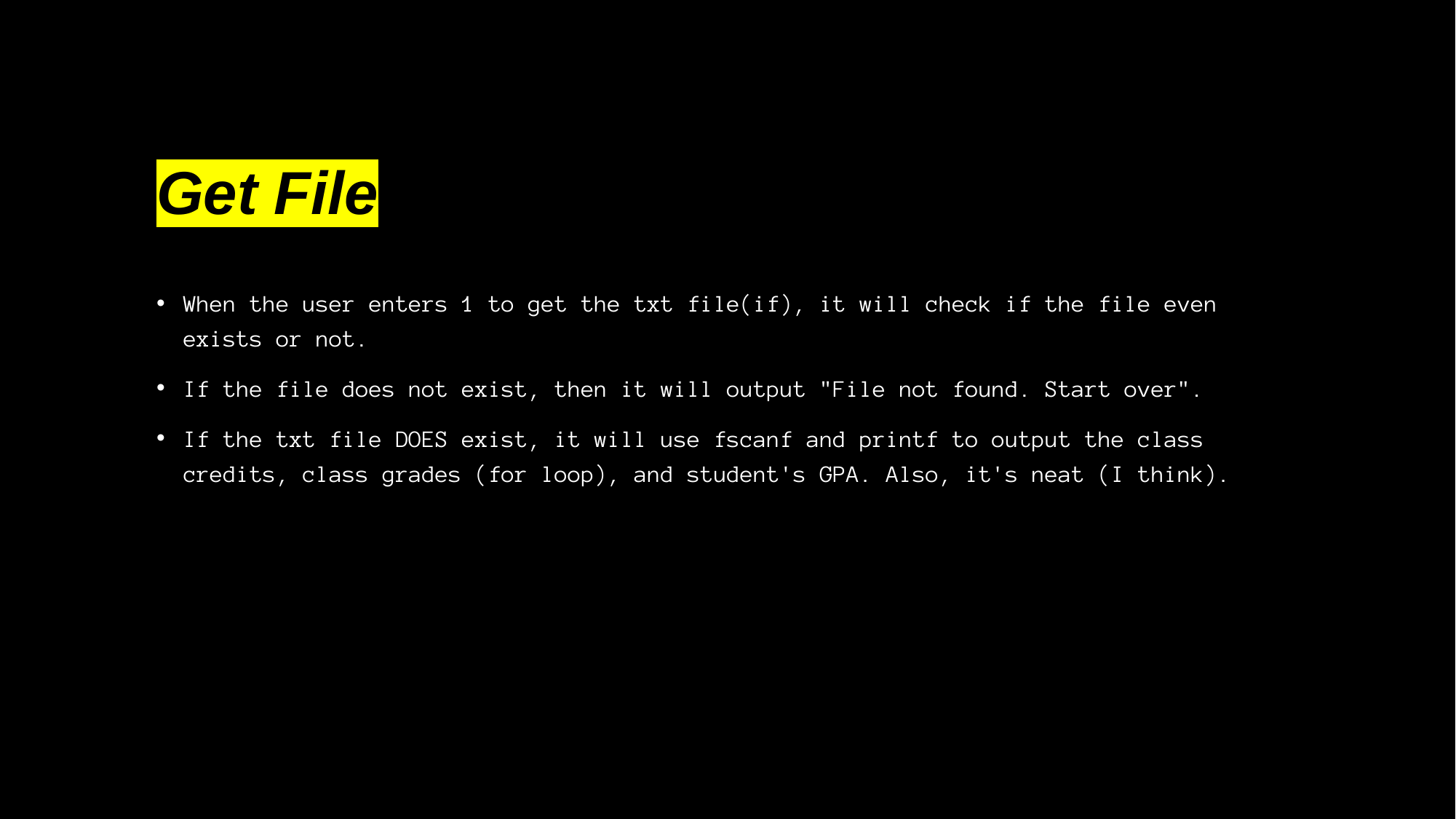

# Get File
When the user enters 1 to get the txt file(if), it will check if the file even exists or not.
If the file does not exist, then it will output "File not found. Start over".
If the txt file DOES exist, it will use fscanf and printf to output the class credits, class grades (for loop), and student's GPA. Also, it's neat (I think).